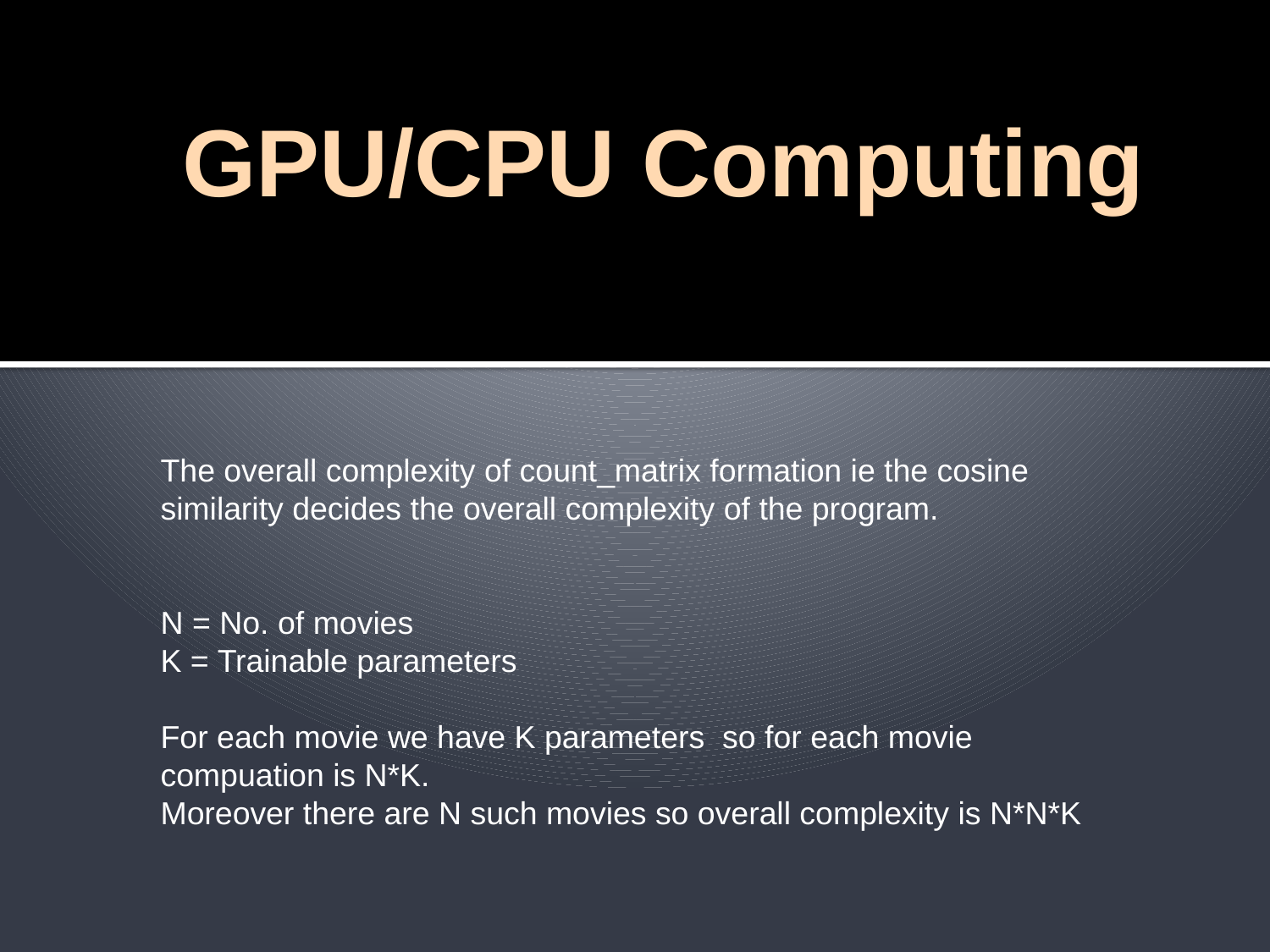

GPU/CPU Computing
The overall complexity of count_matrix formation ie the cosine similarity decides the overall complexity of the program.

N = No. of movies
K = Trainable parameters

For each movie we have K parameters  so for each movie compuation is N*K.
Moreover there are N such movies so overall complexity is N*N*K